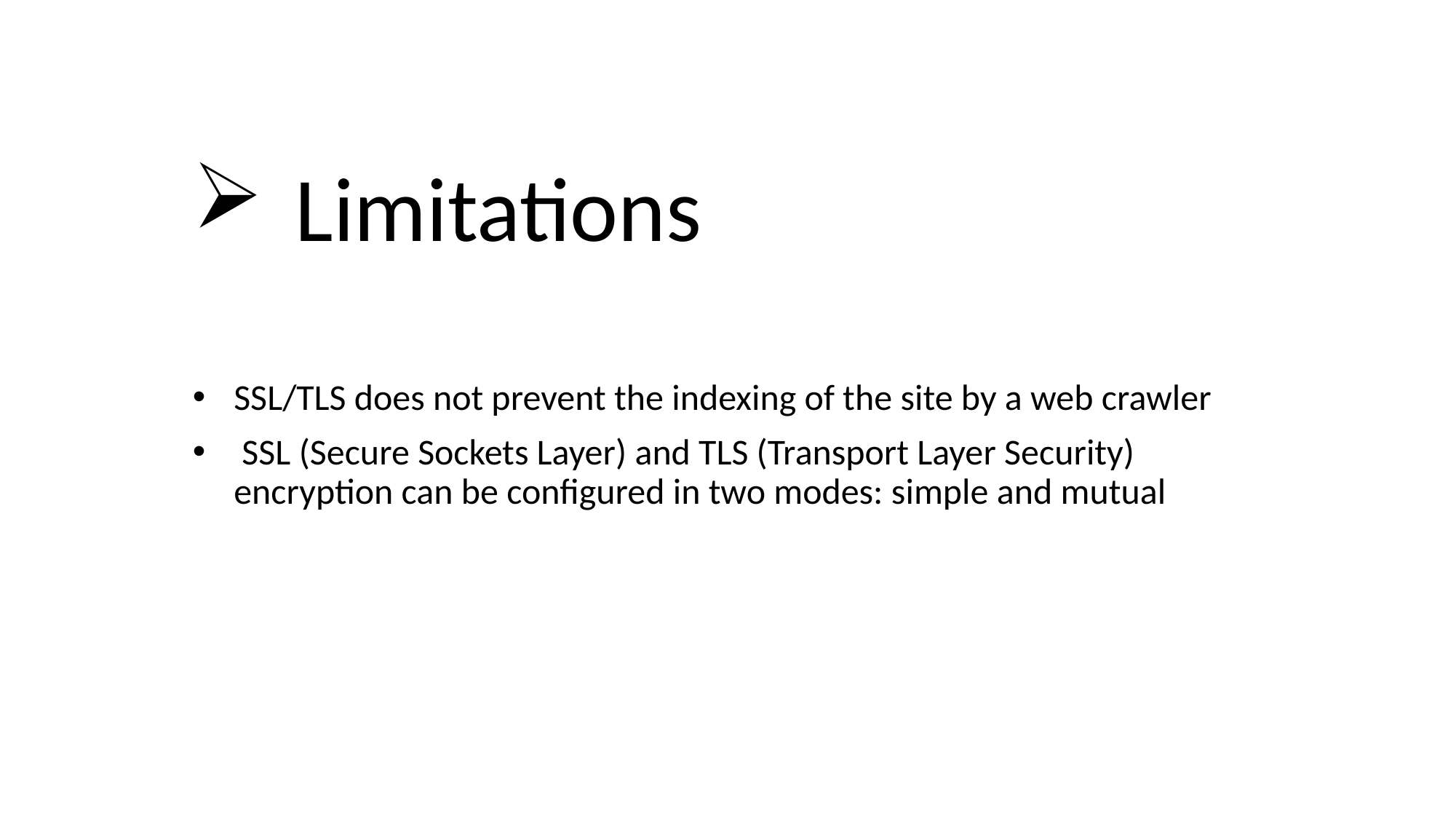

# Limitations
SSL/TLS does not prevent the indexing of the site by a web crawler
 SSL (Secure Sockets Layer) and TLS (Transport Layer Security) encryption can be configured in two modes: simple and mutual